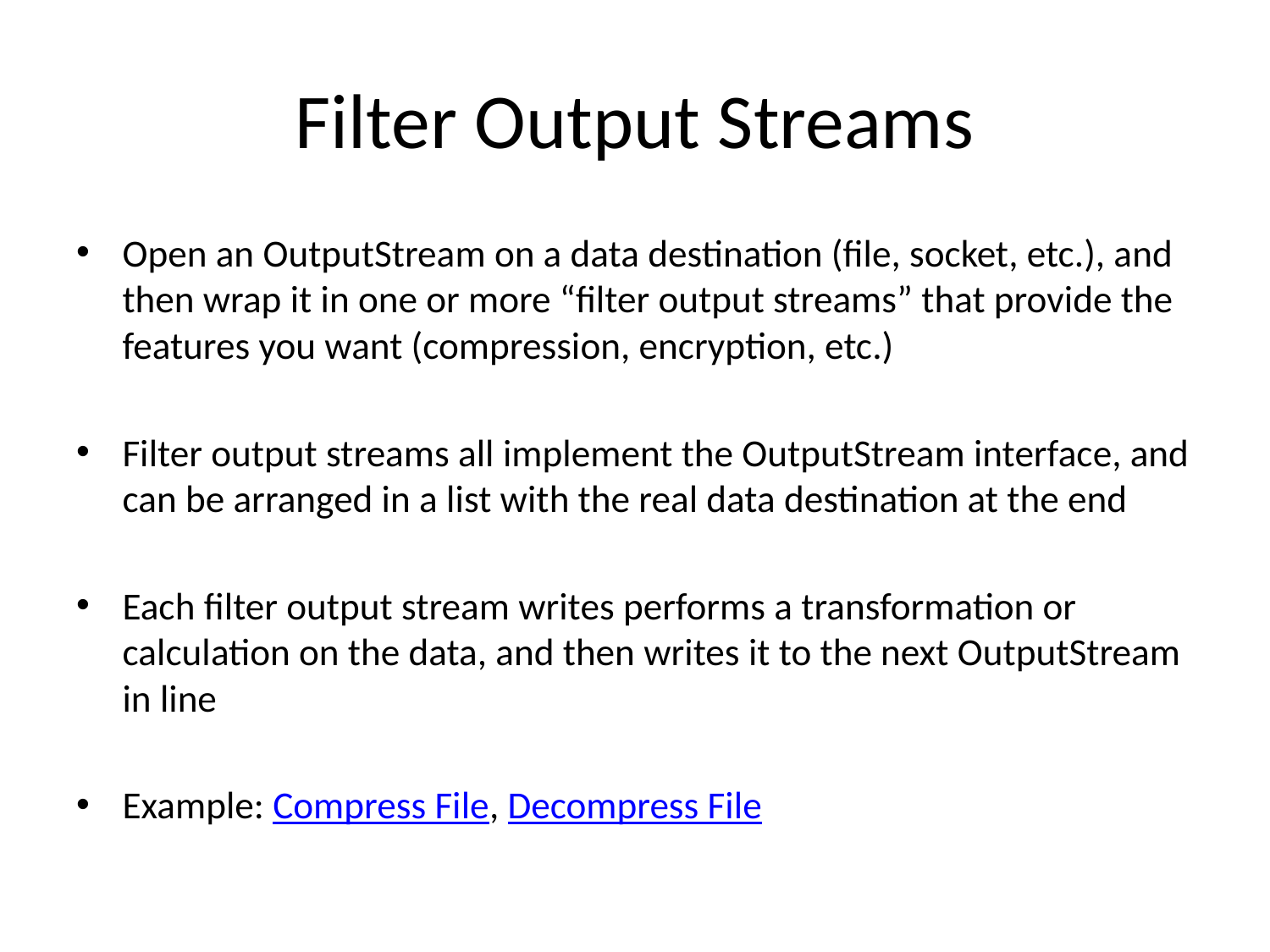

# Filter Output Streams
Open an OutputStream on a data destination (file, socket, etc.), and then wrap it in one or more “filter output streams” that provide the features you want (compression, encryption, etc.)

Filter output streams all implement the OutputStream interface, and can be arranged in a list with the real data destination at the end

Each filter output stream writes performs a transformation or calculation on the data, and then writes it to the next OutputStream in line

Example: Compress File, Decompress File